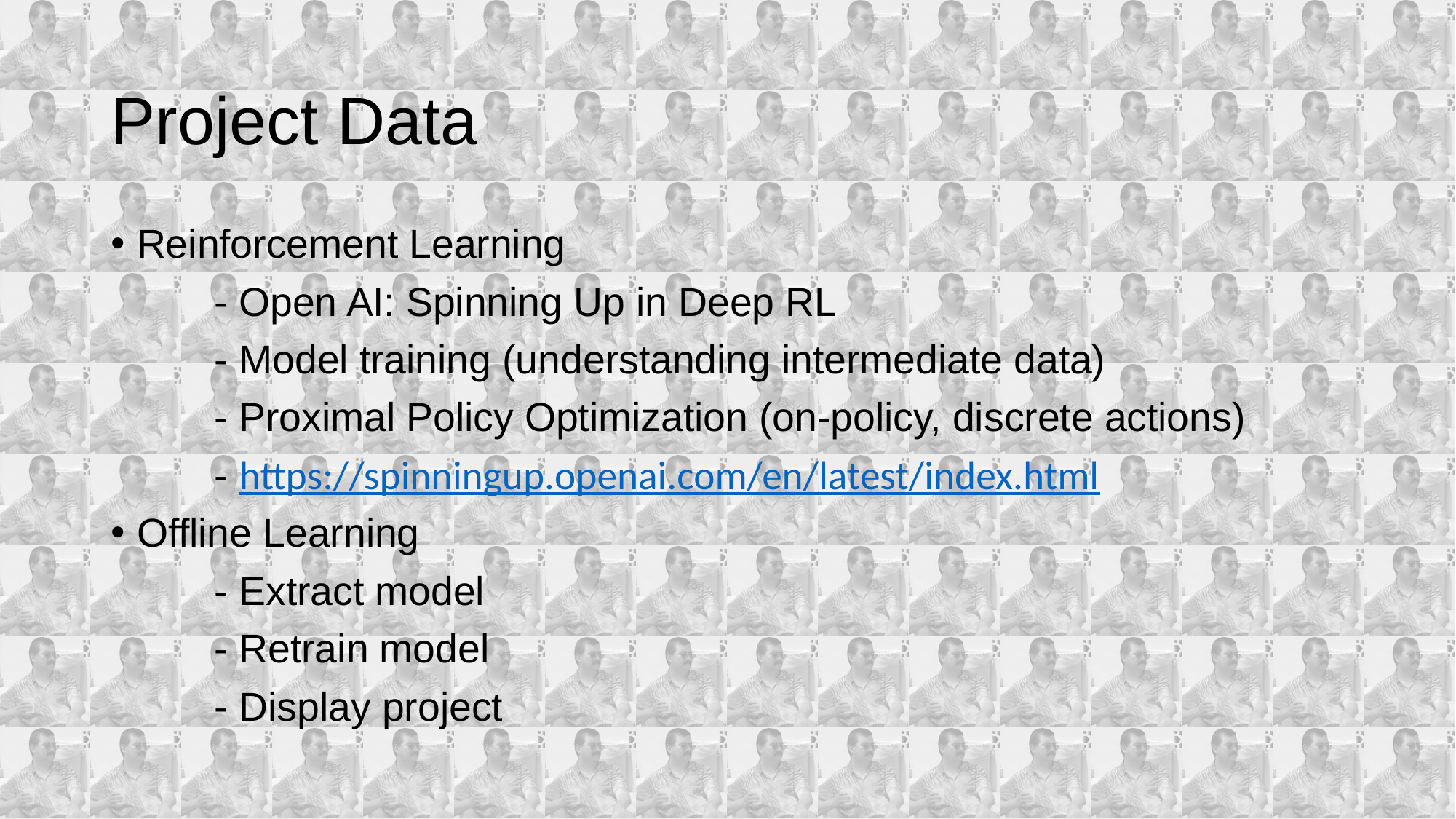

# Project Data
Reinforcement Learning
	- Open AI: Spinning Up in Deep RL
	- Model training (understanding intermediate data)
	- Proximal Policy Optimization (on-policy, discrete actions)
	- https://spinningup.openai.com/en/latest/index.html
Offline Learning
	- Extract model
	- Retrain model
	- Display project